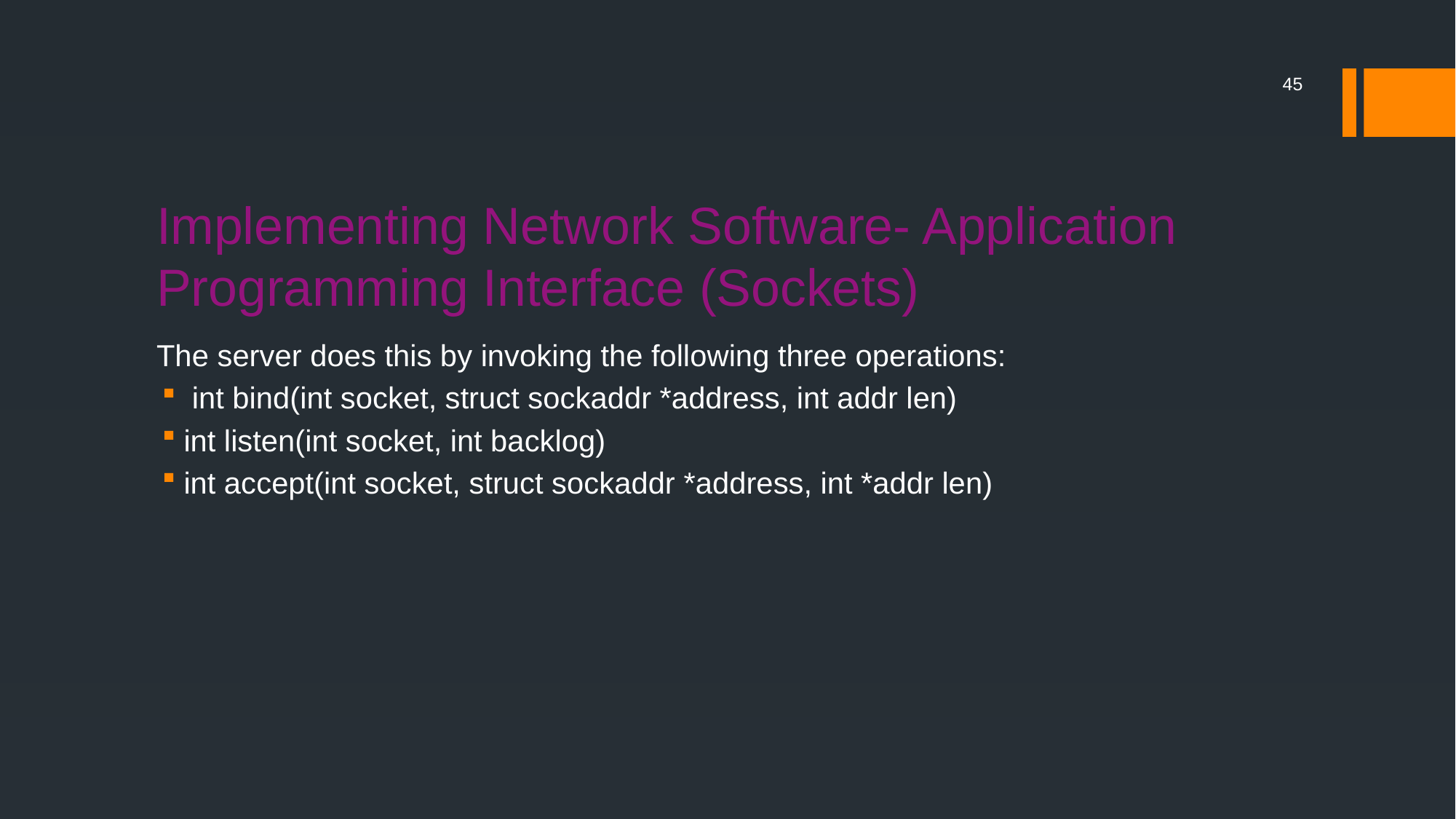

45
# Implementing Network Software- Application Programming Interface (Sockets)
The server does this by invoking the following three operations:
 int bind(int socket, struct sockaddr *address, int addr len)
int listen(int socket, int backlog)
int accept(int socket, struct sockaddr *address, int *addr len)